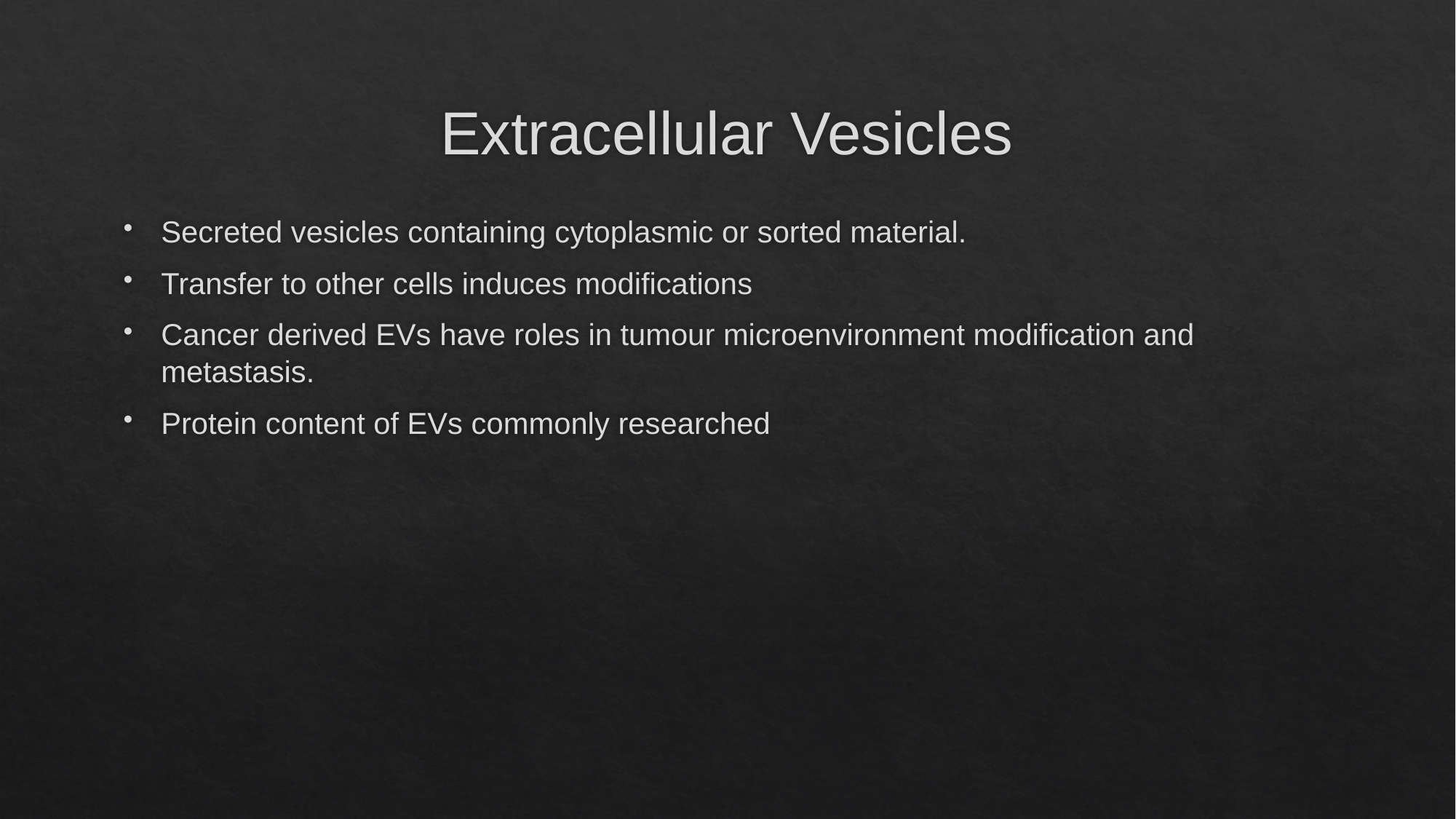

# Extracellular Vesicles
Secreted vesicles containing cytoplasmic or sorted material.
Transfer to other cells induces modifications
Cancer derived EVs have roles in tumour microenvironment modification and metastasis.
Protein content of EVs commonly researched